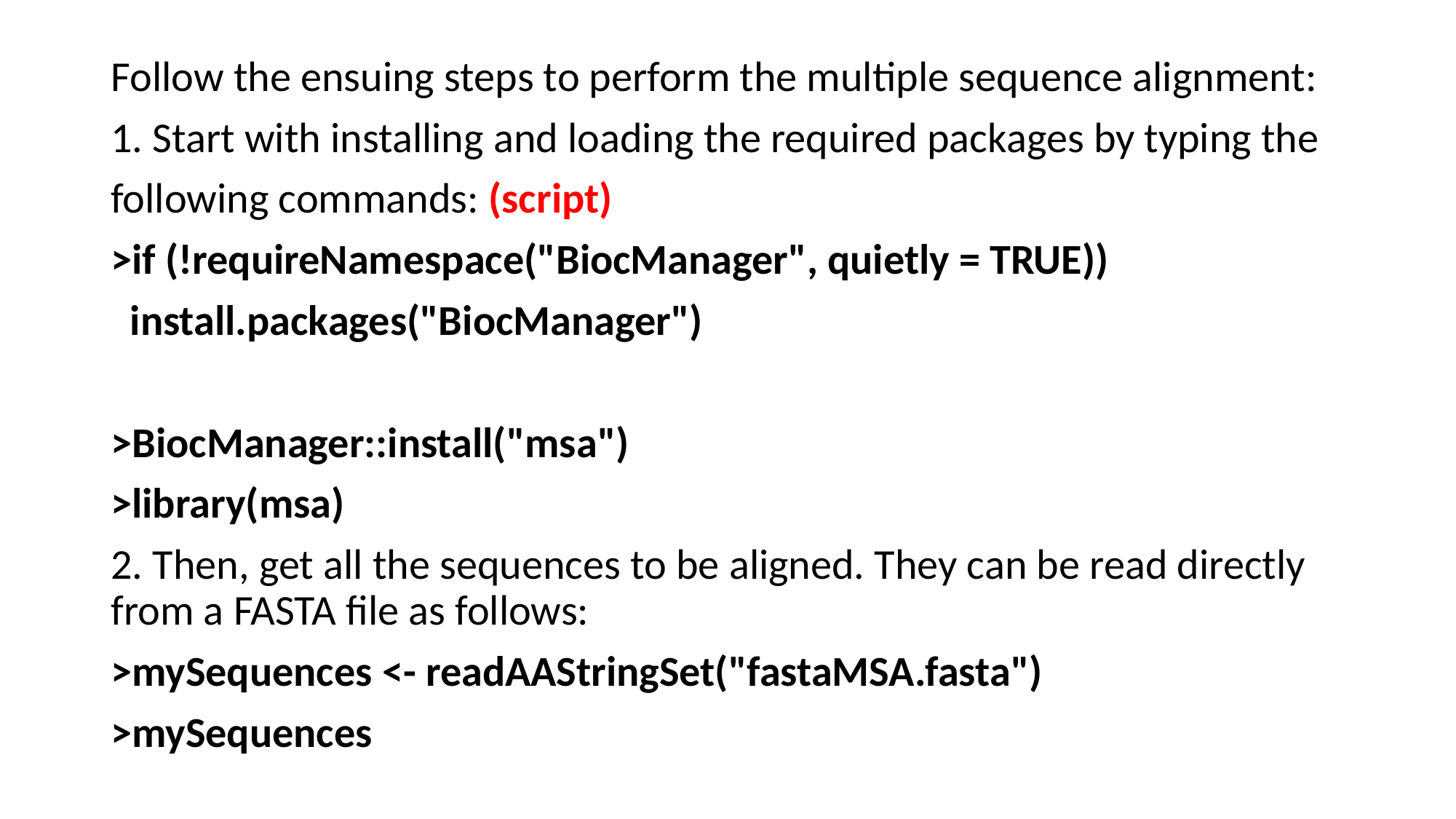

Follow the ensuing steps to perform the multiple sequence alignment:
1. Start with installing and loading the required packages by typing the
following commands: (script)
>if (!requireNamespace("BiocManager", quietly = TRUE))
  install.packages("BiocManager")

>BiocManager::install("msa")
>library(msa)
2. Then, get all the sequences to be aligned. They can be read directly from a FASTA file as follows:
>mySequences <- readAAStringSet("fastaMSA.fasta")
>mySequences